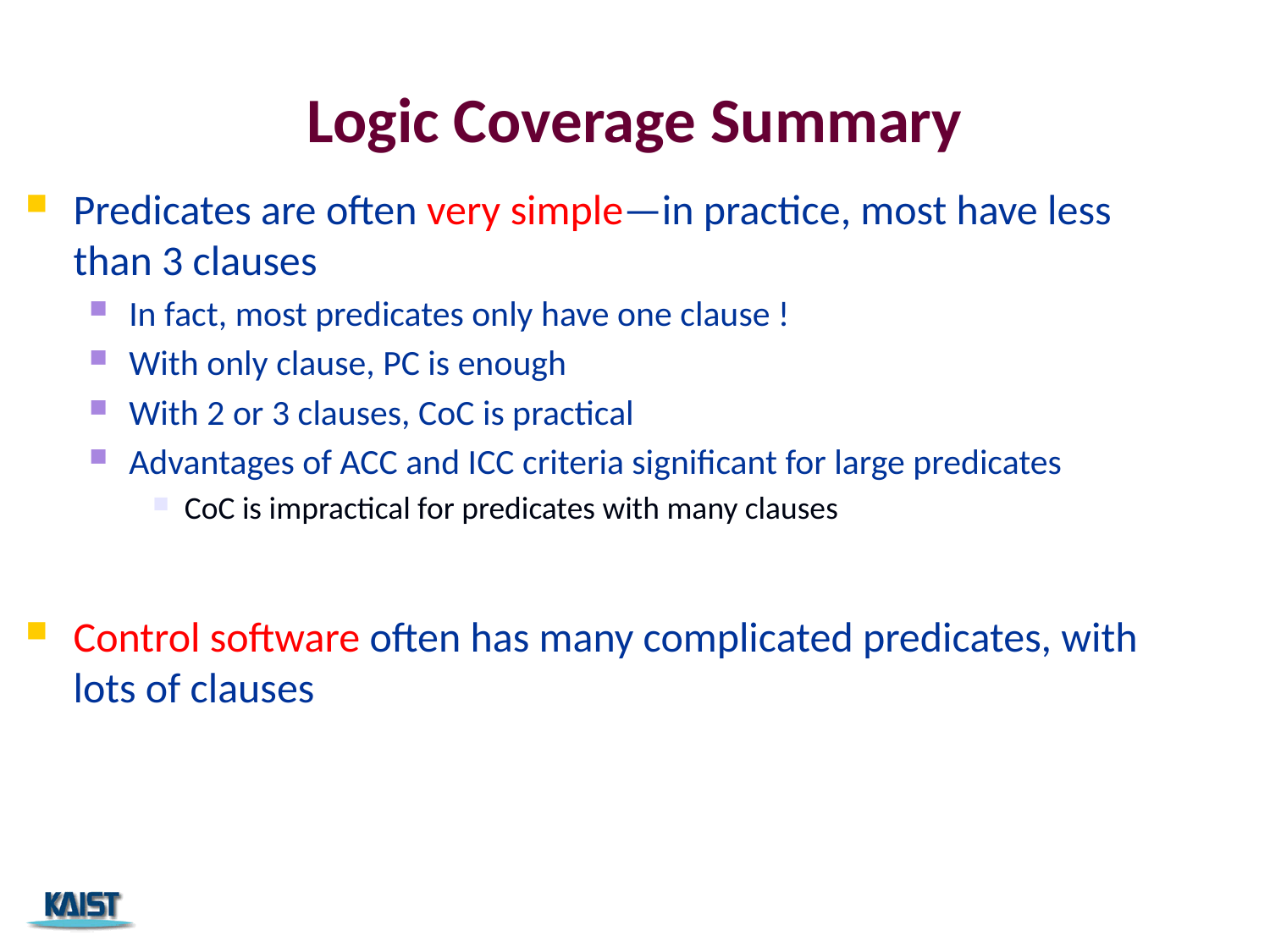

# Logic Coverage Summary
Predicates are often very simple—in practice, most have less
than 3 clauses
In fact, most predicates only have one clause !
With only clause, PC is enough
With 2 or 3 clauses, CoC is practical
Advantages of ACC and ICC criteria significant for large predicates
CoC is impractical for predicates with many clauses

Control software often has many complicated predicates, with
lots of clauses